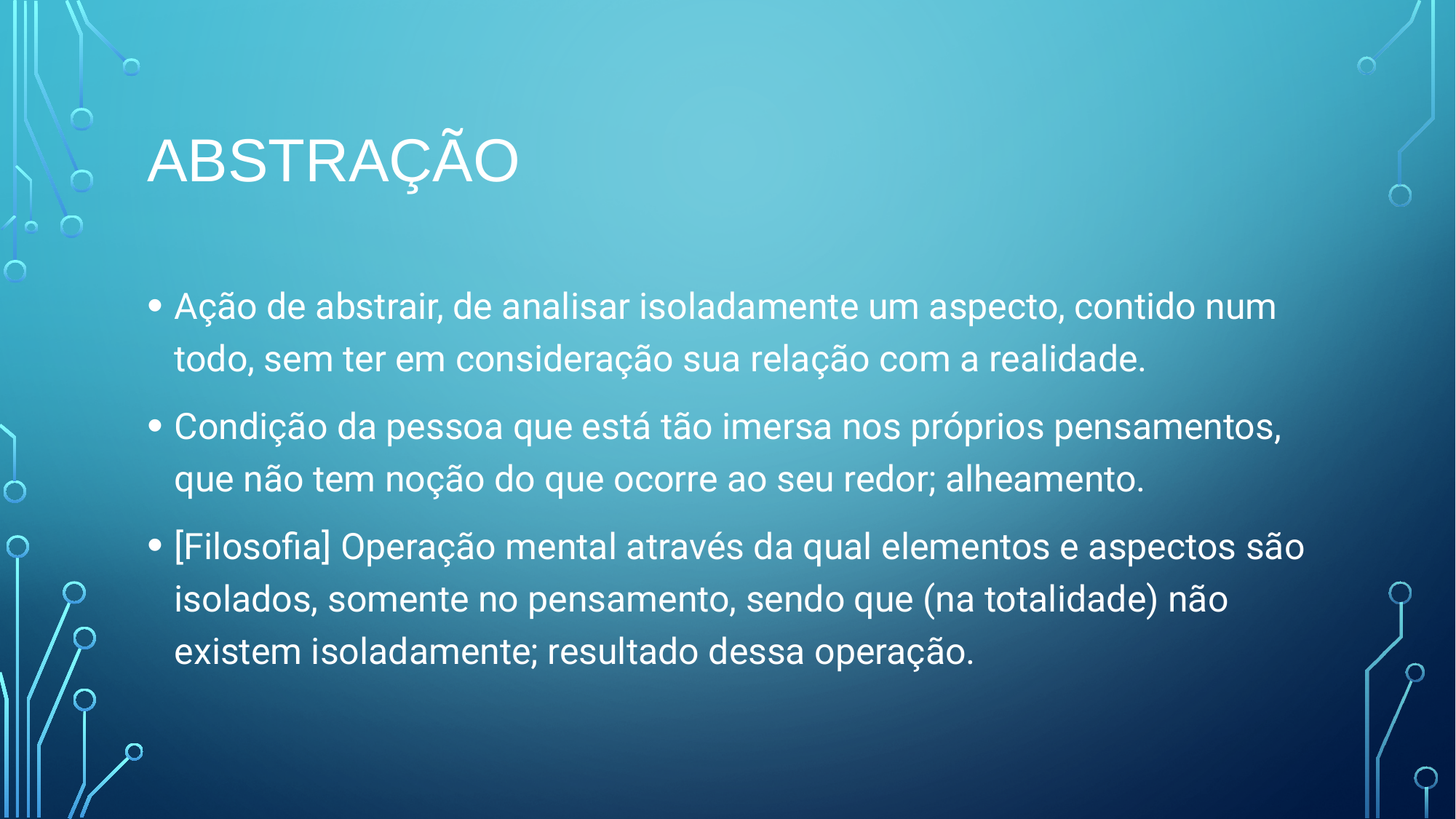

# Abstração
Ação de abstrair, de analisar isoladamente um aspecto, contido num todo, sem ter em consideração sua relação com a realidade.
Condição da pessoa que está tão imersa nos próprios pensamentos, que não tem noção do que ocorre ao seu redor; alheamento.
[Filosofia] Operação mental através da qual elementos e aspectos são isolados, somente no pensamento, sendo que (na totalidade) não existem isoladamente; resultado dessa operação.